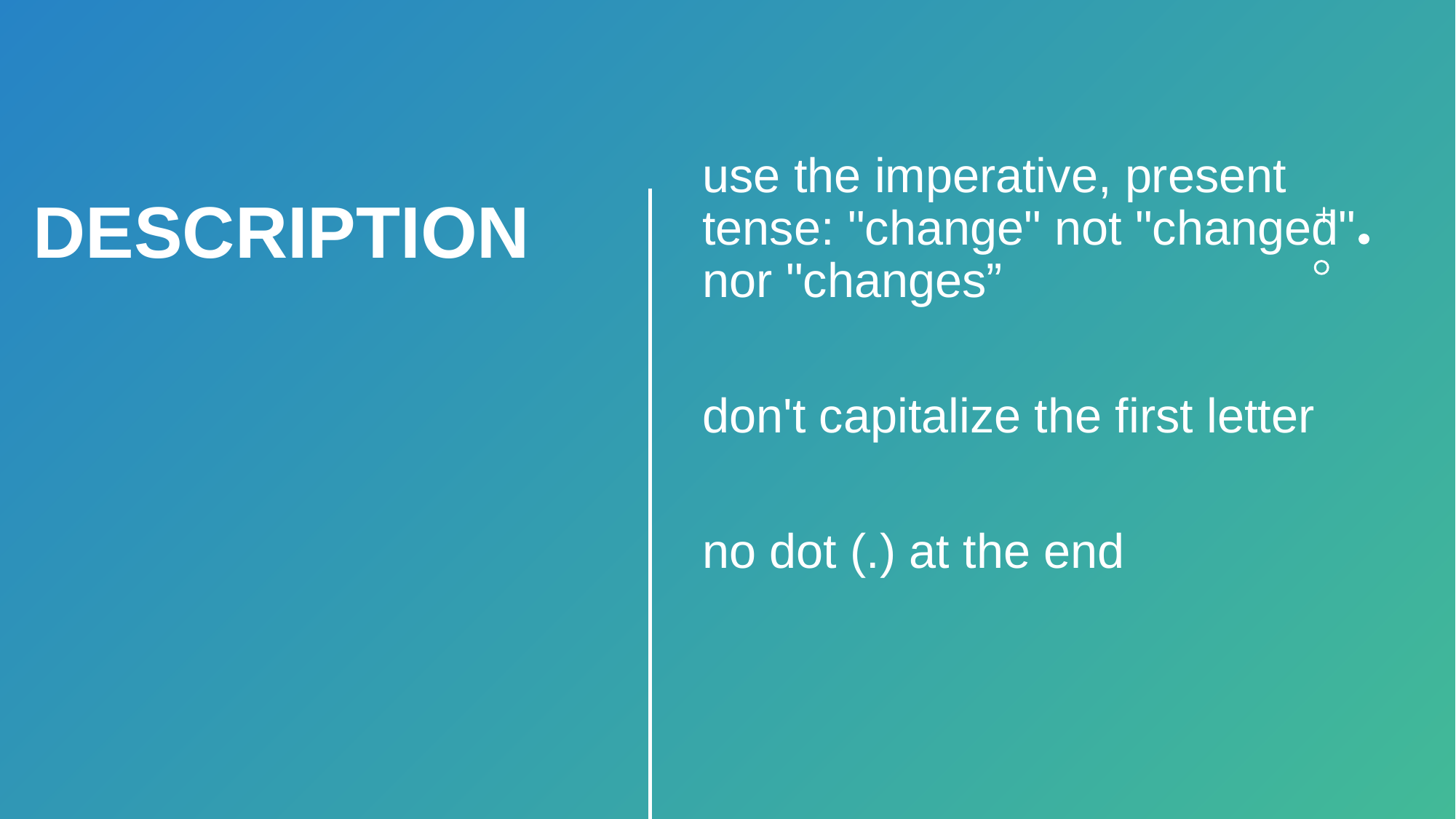

use the imperative, present tense: "change" not "changed" nor "changes”

don't capitalize the first letter

no dot (.) at the end

# Description